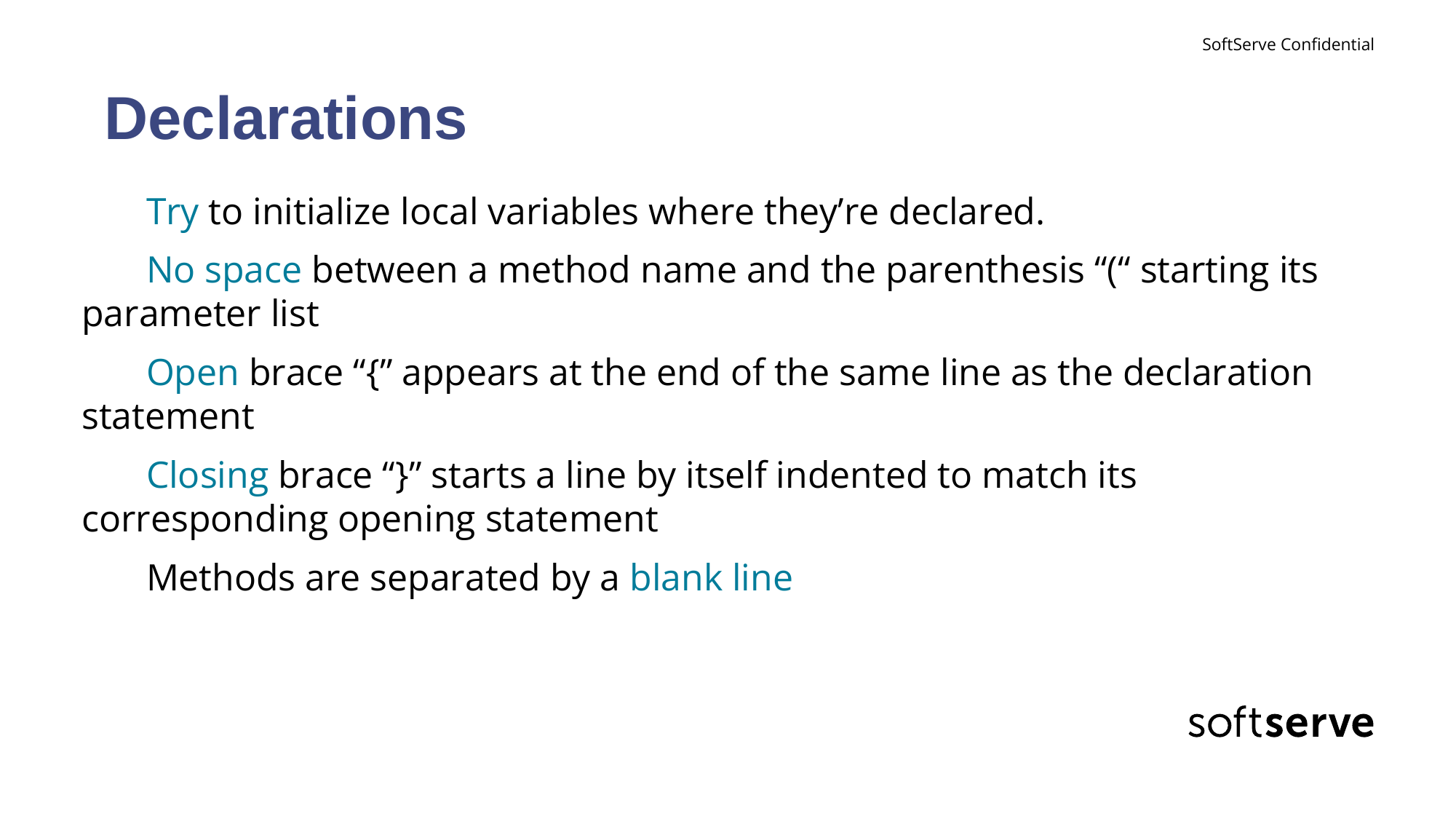

# Declarations
Try to initialize local variables where they’re declared.
No space between a method name and the parenthesis “(“ starting its parameter list
Open brace “{” appears at the end of the same line as the declaration statement
Closing brace “}” starts a line by itself indented to match its corresponding opening statement
Methods are separated by a blank line